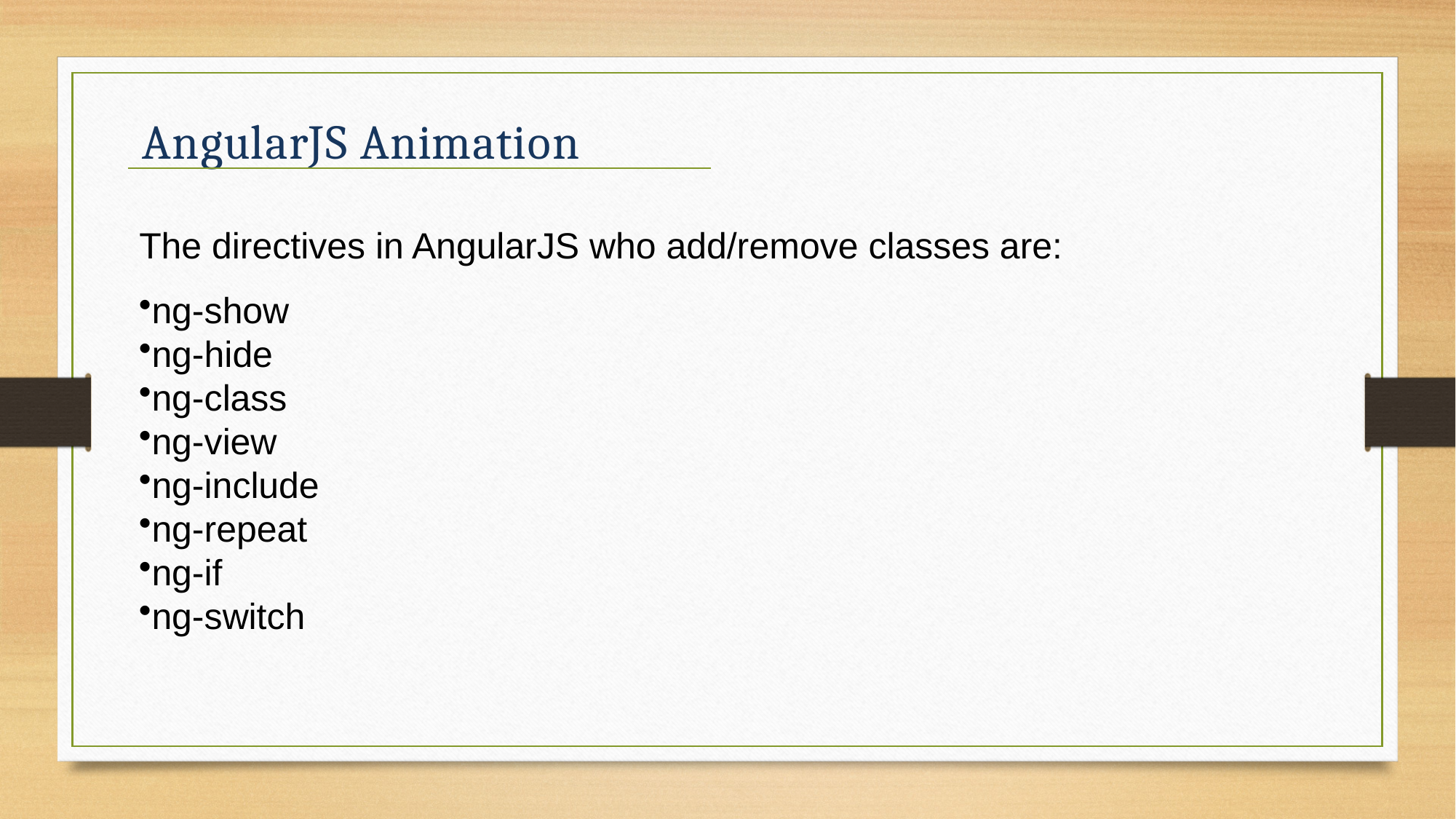

AngularJS Animation
The directives in AngularJS who add/remove classes are:

ng-show
ng-hide
ng-class
ng-view
ng-include
ng-repeat
ng-if
ng-switch